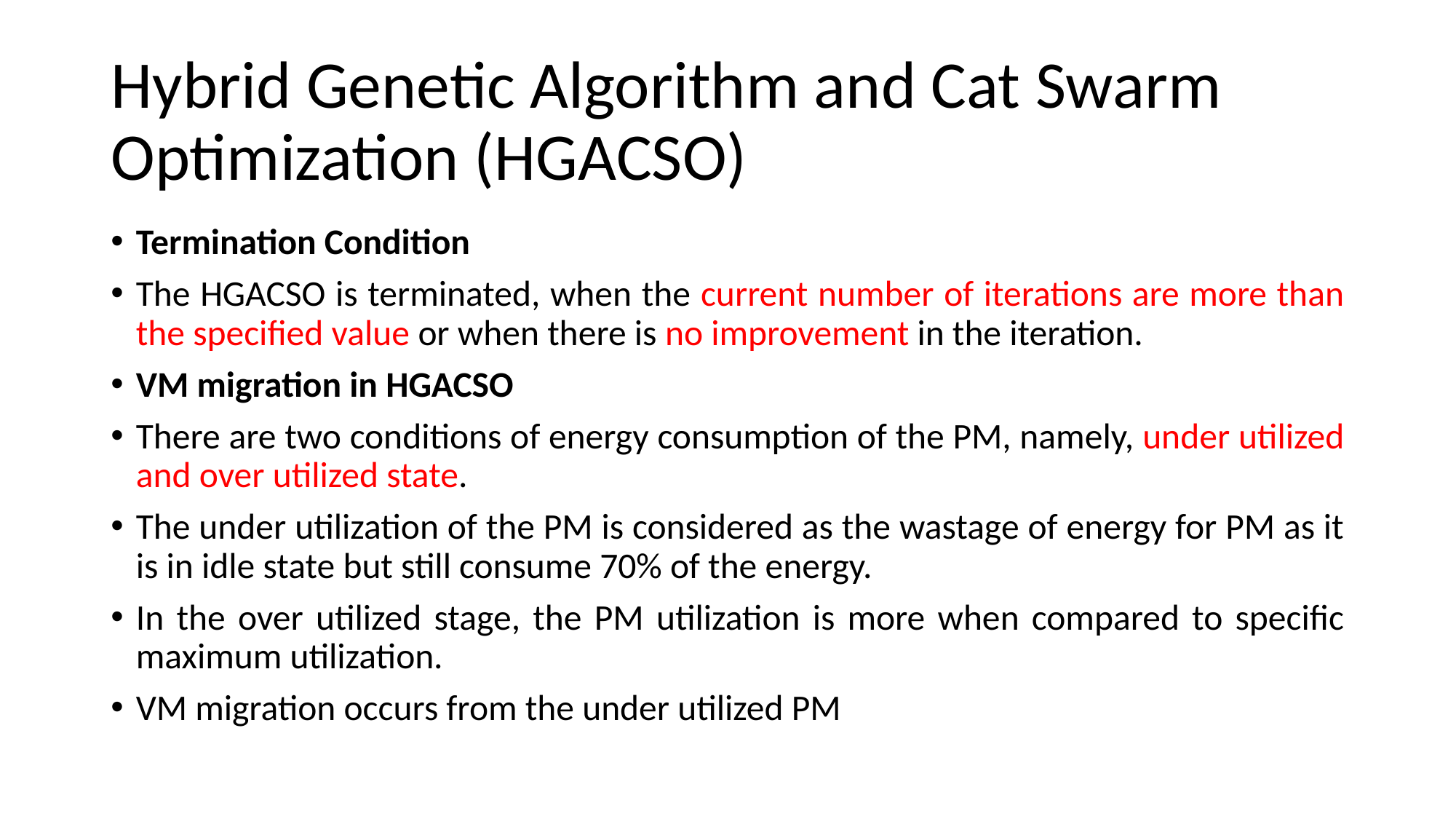

# Hybrid Genetic Algorithm and Cat Swarm Optimization (HGACSO)
Termination Condition
The HGACSO is terminated, when the current number of iterations are more than the specified value or when there is no improvement in the iteration.
VM migration in HGACSO
There are two conditions of energy consumption of the PM, namely, under utilized and over utilized state.
The under utilization of the PM is considered as the wastage of energy for PM as it is in idle state but still consume 70% of the energy.
In the over utilized stage, the PM utilization is more when compared to specific maximum utilization.
VM migration occurs from the under utilized PM